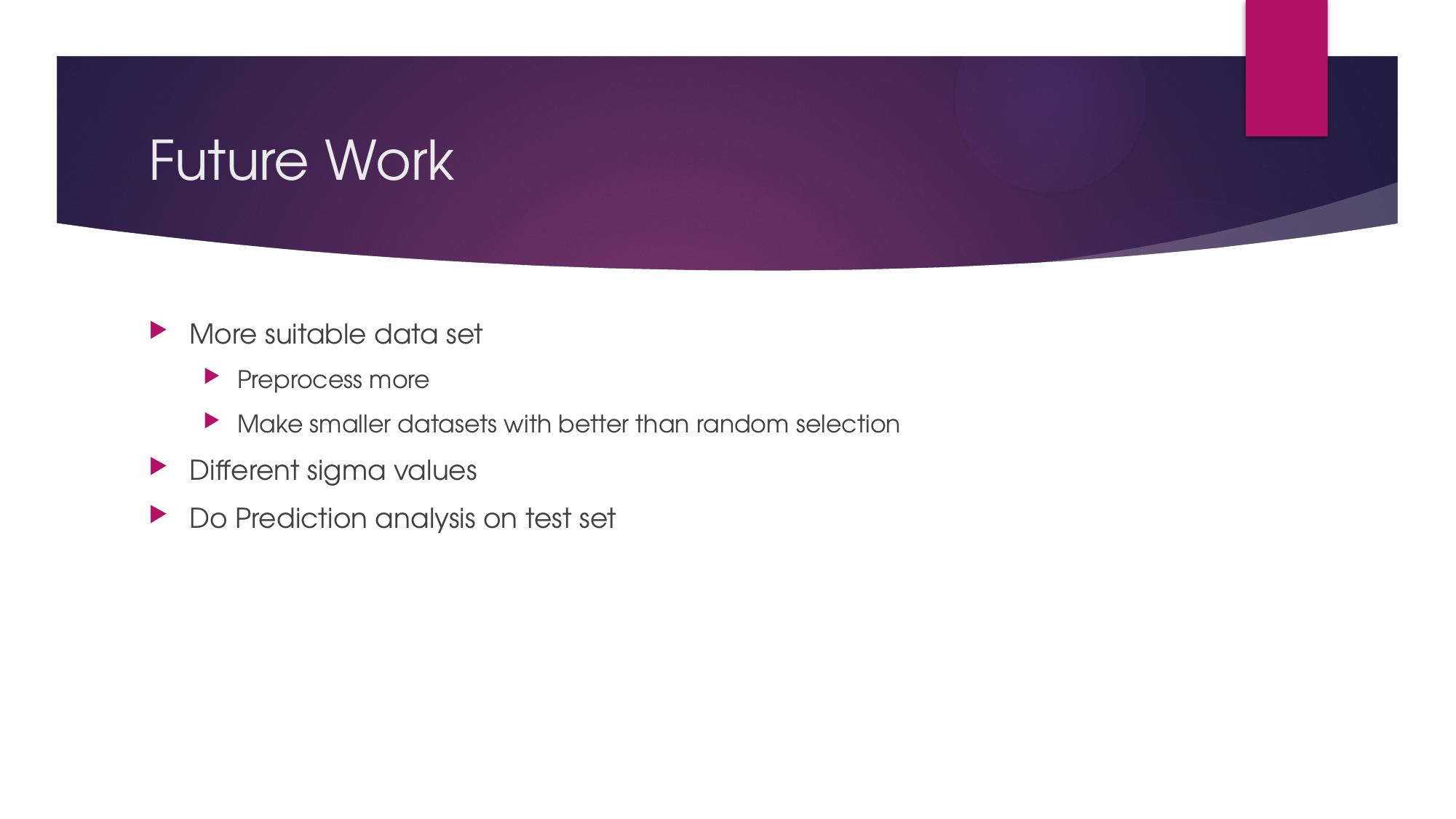

# Future Work
More suitable data set
Preprocess more
Make smaller datasets with better than random selection
Different sigma values
Do Prediction analysis on test set